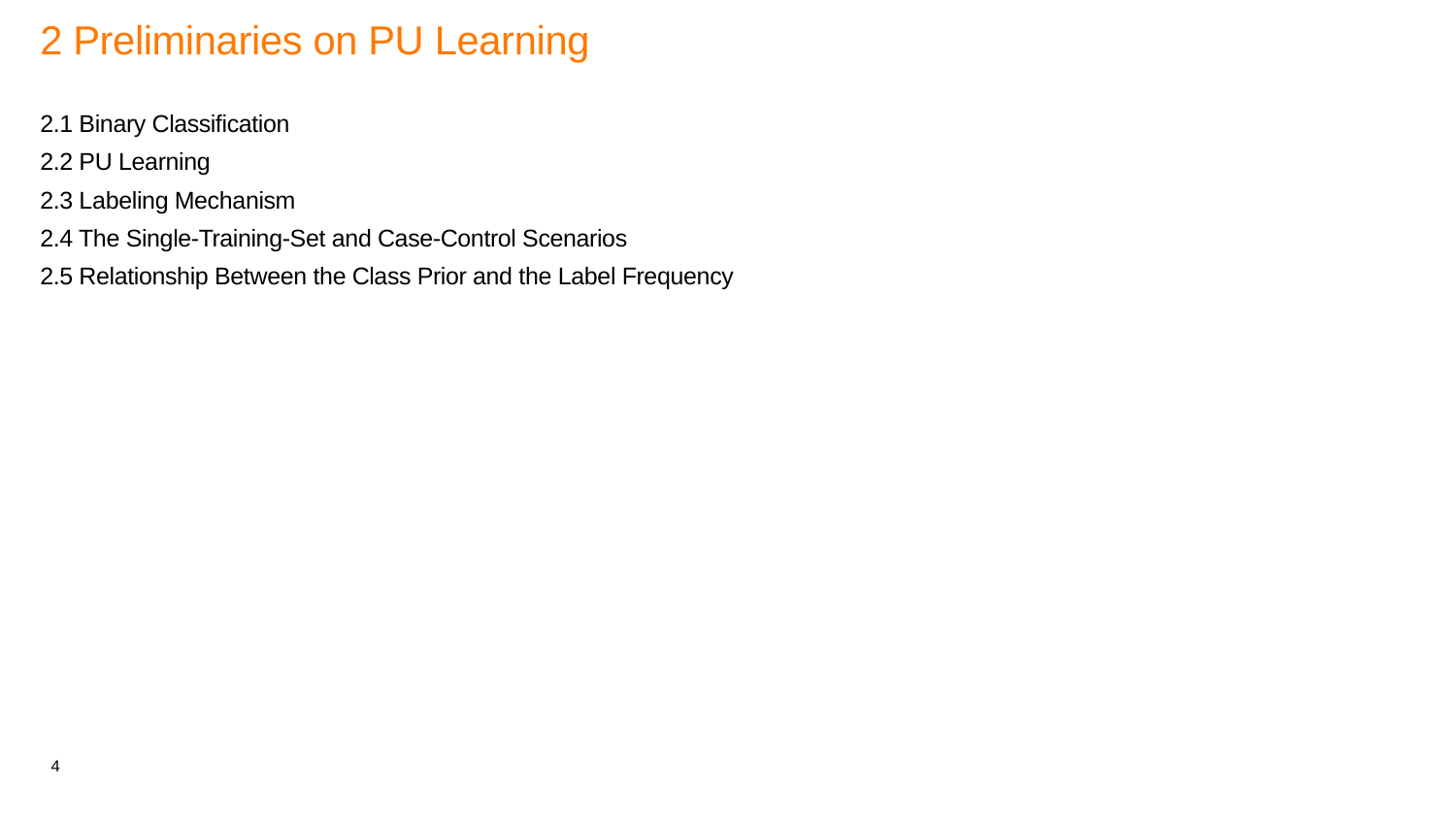

# 2 Preliminaries on PU Learning
2.1 Binary Classification
2.2 PU Learning
2.3 Labeling Mechanism
2.4 The Single-Training-Set and Case-Control Scenarios
2.5 Relationship Between the Class Prior and the Label Frequency